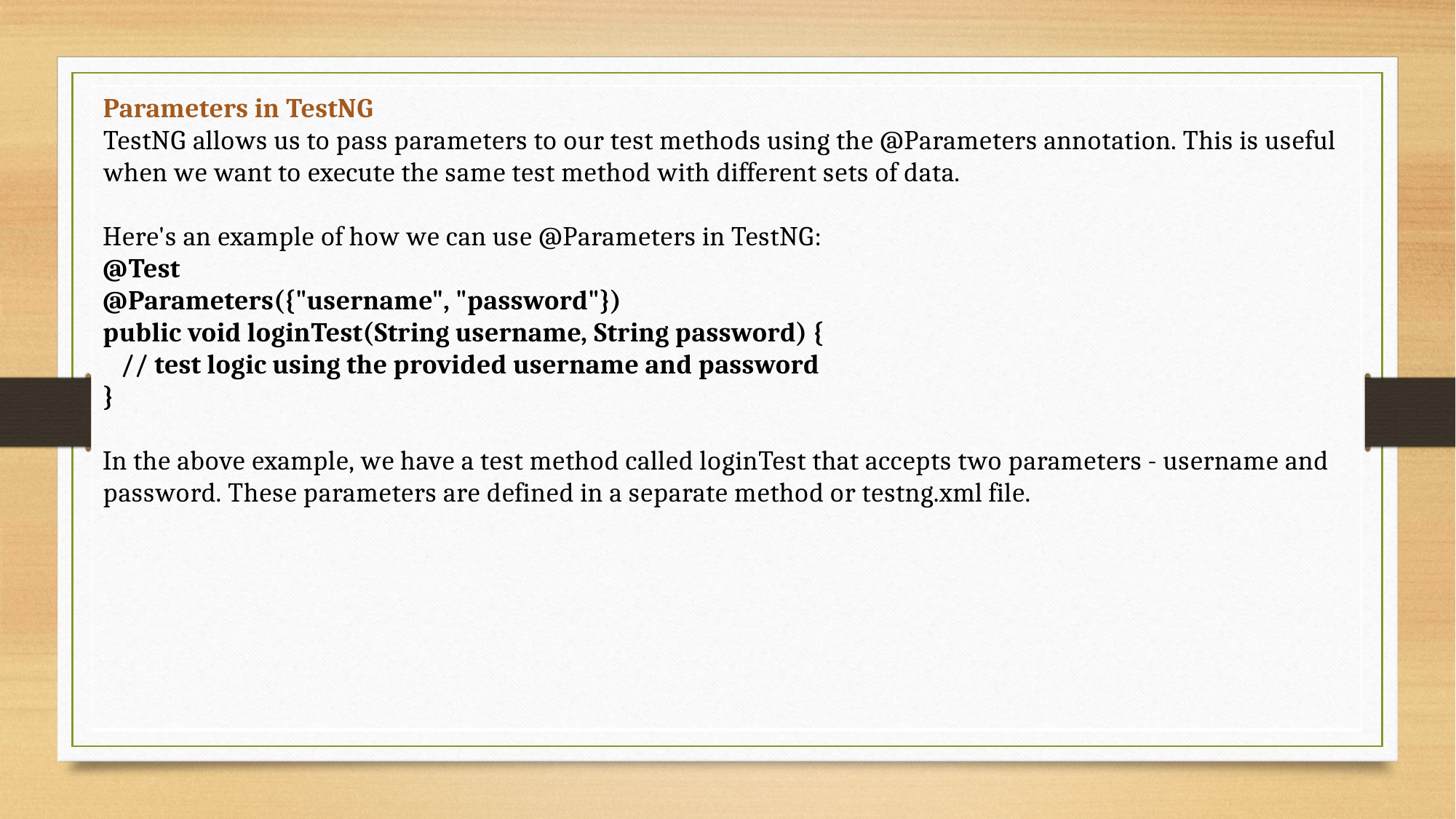

| Parameters in TestNG TestNG allows us to pass parameters to our test methods using the @Parameters annotation. This is useful when we want to execute the same test method with different sets of data. Here's an example of how we can use @Parameters in TestNG: @Test @Parameters({"username", "password"}) public void loginTest(String username, String password) { // test logic using the provided username and password } In the above example, we have a test method called loginTest that accepts two parameters - username and password. These parameters are defined in a separate method or testng.xml file. |
| --- |